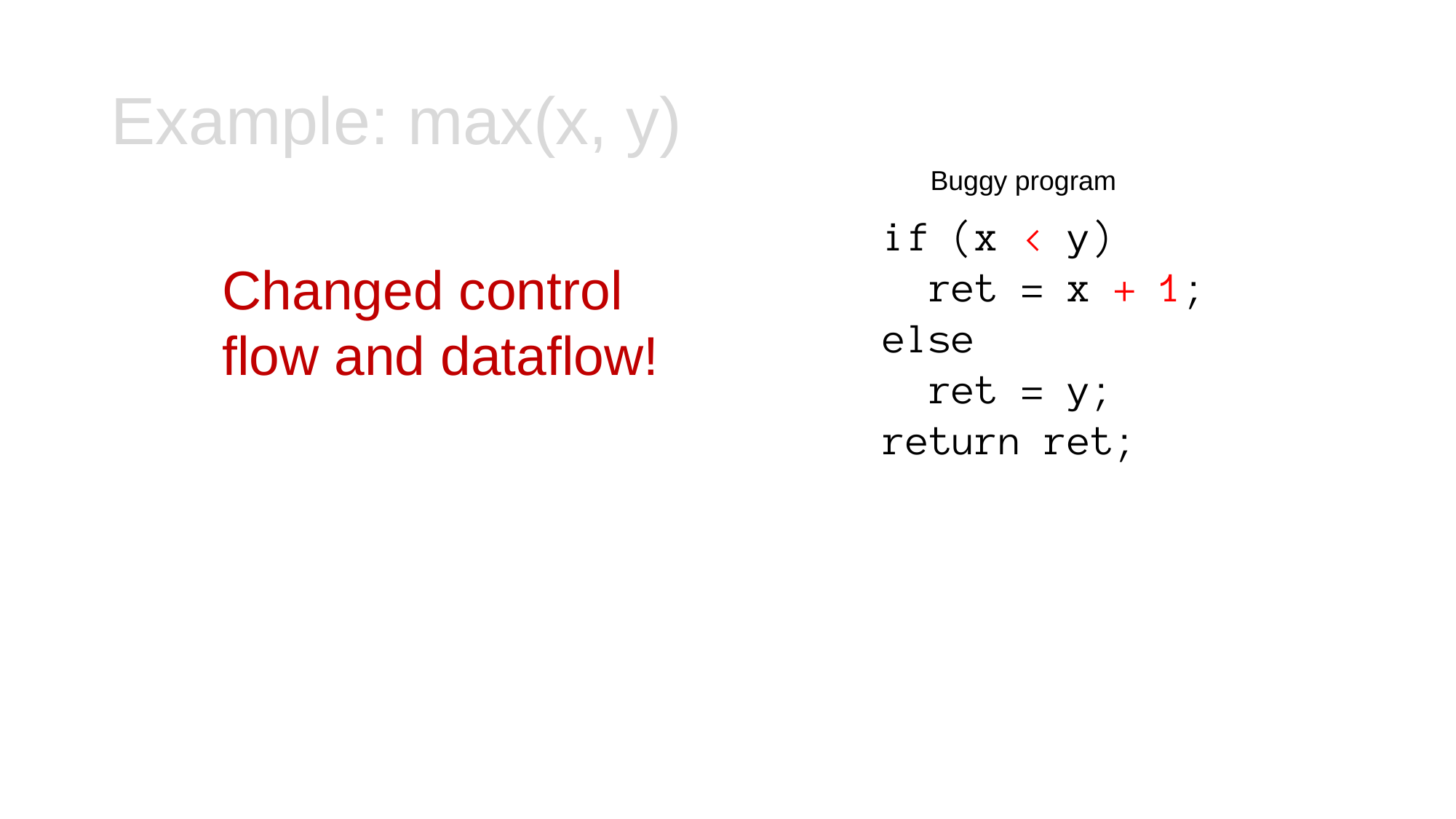

# Example: max(x, y)
Buggy program
    if (x < y)
      ret = x + 1;
    else
      ret = y;
    return ret;

Changed control flow and dataflow!